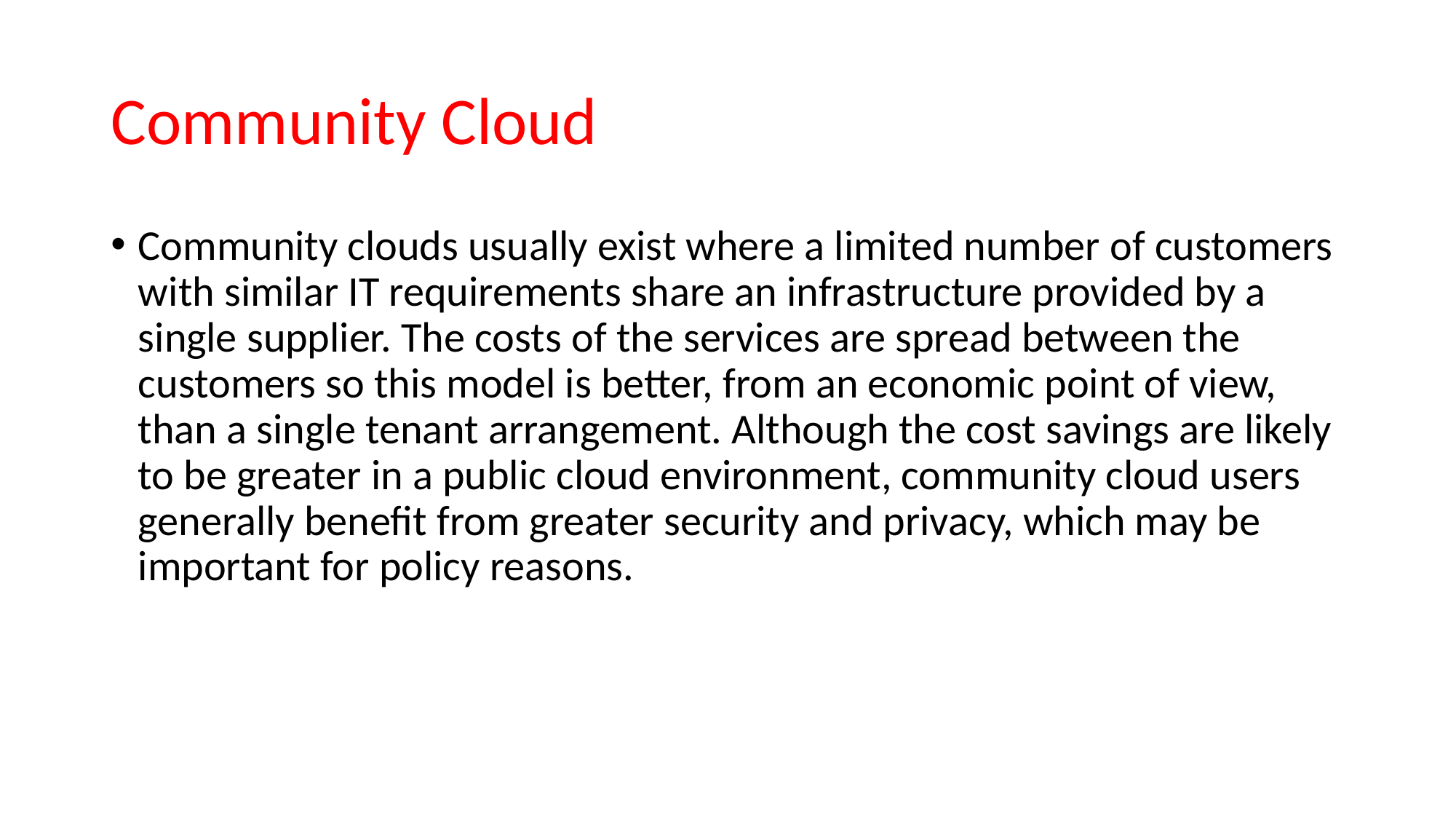

# Community Cloud
Community clouds usually exist where a limited number of customers with similar IT requirements share an infrastructure provided by a single supplier. The costs of the services are spread between the customers so this model is better, from an economic point of view, than a single tenant arrangement. Although the cost savings are likely to be greater in a public cloud environment, community cloud users generally benefit from greater security and privacy, which may be important for policy reasons.